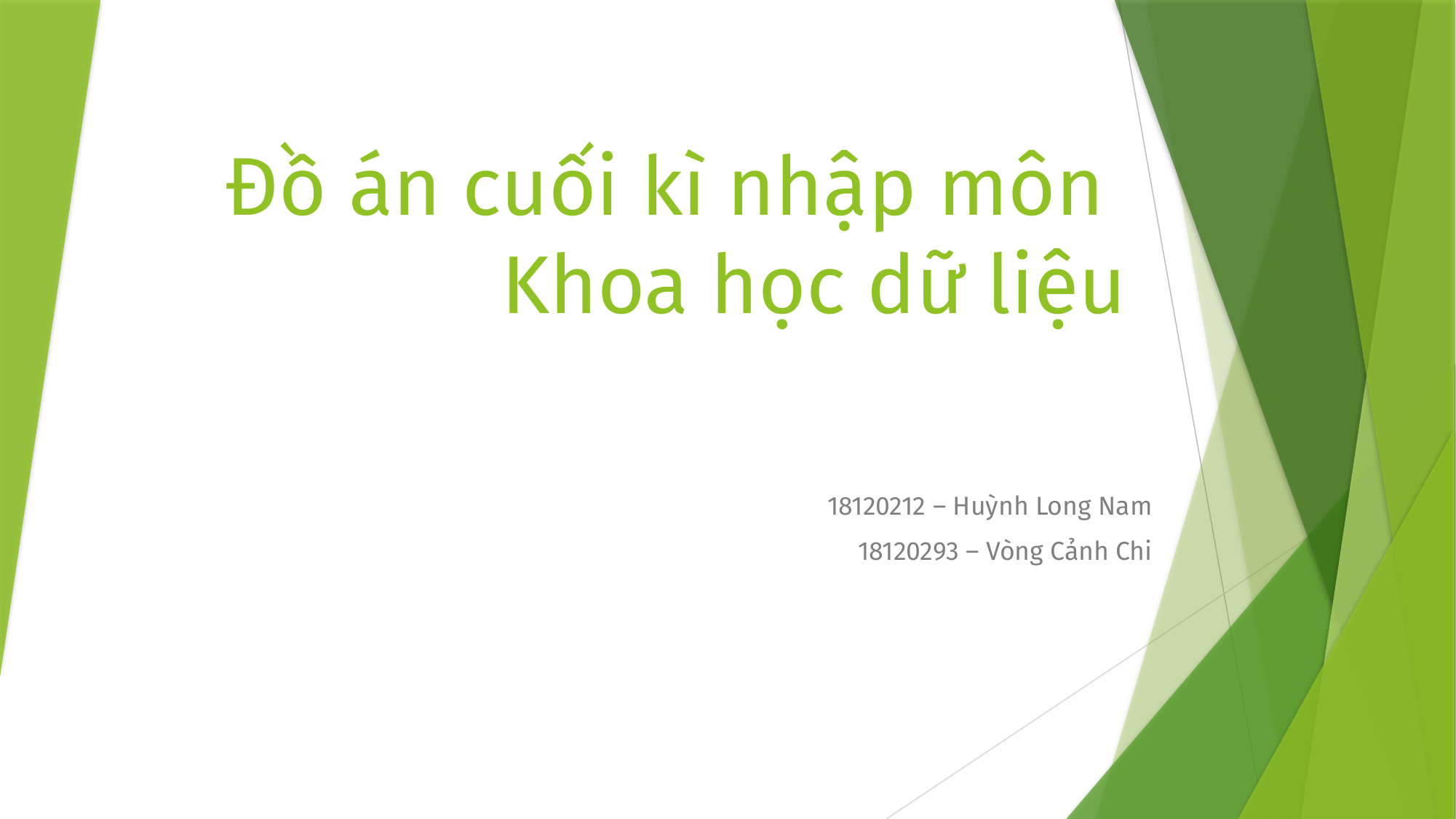

# Đồ án cuối kì nhập môn Khoa học dữ liệu
     18120212 – Huỳnh Long Nam
18120293 – Vòng Cảnh Chi